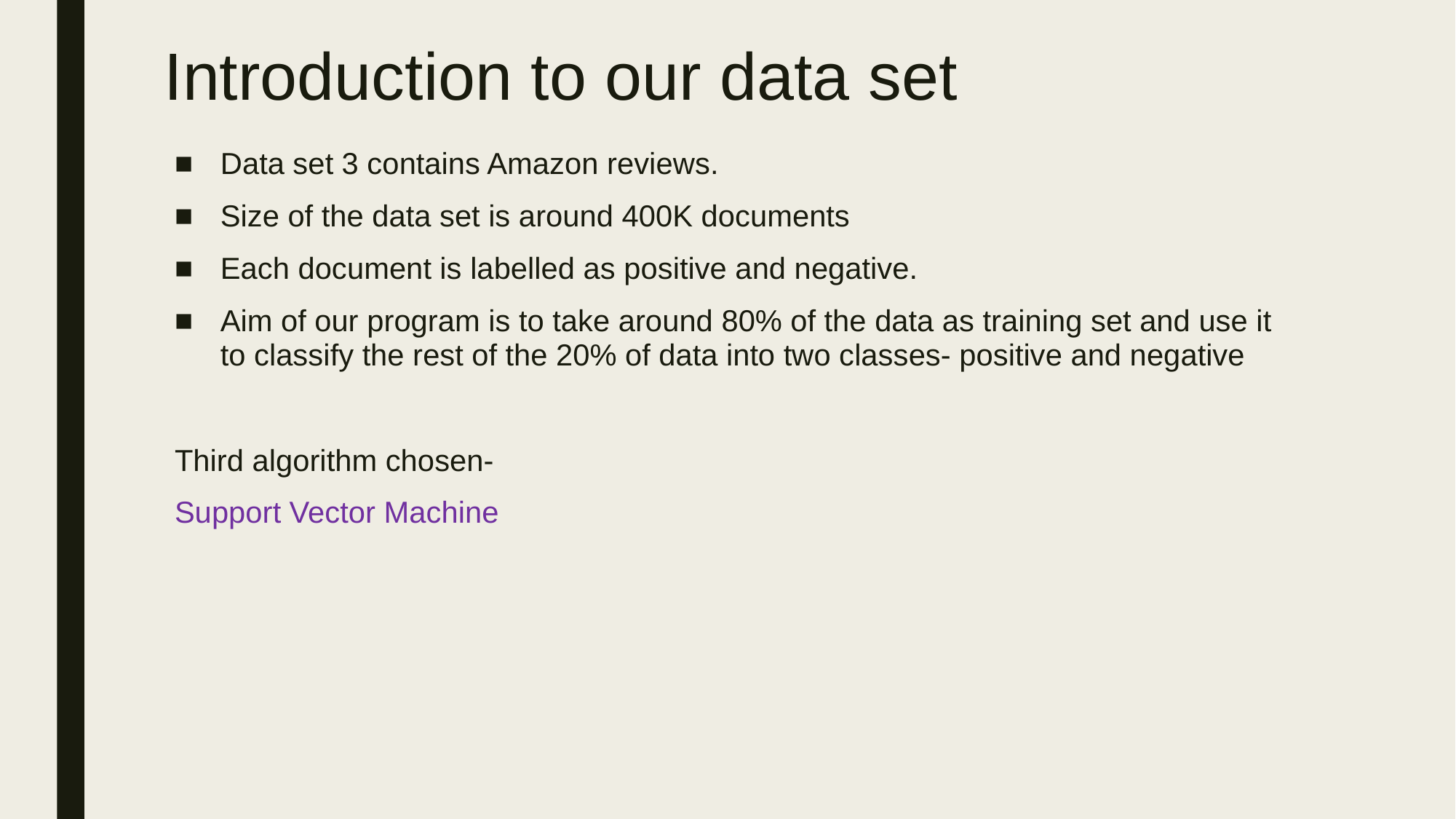

# Introduction to our data set
Data set 3 contains Amazon reviews.
Size of the data set is around 400K documents
Each document is labelled as positive and negative.
Aim of our program is to take around 80% of the data as training set and use it to classify the rest of the 20% of data into two classes- positive and negative

Third algorithm chosen-
Support Vector Machine